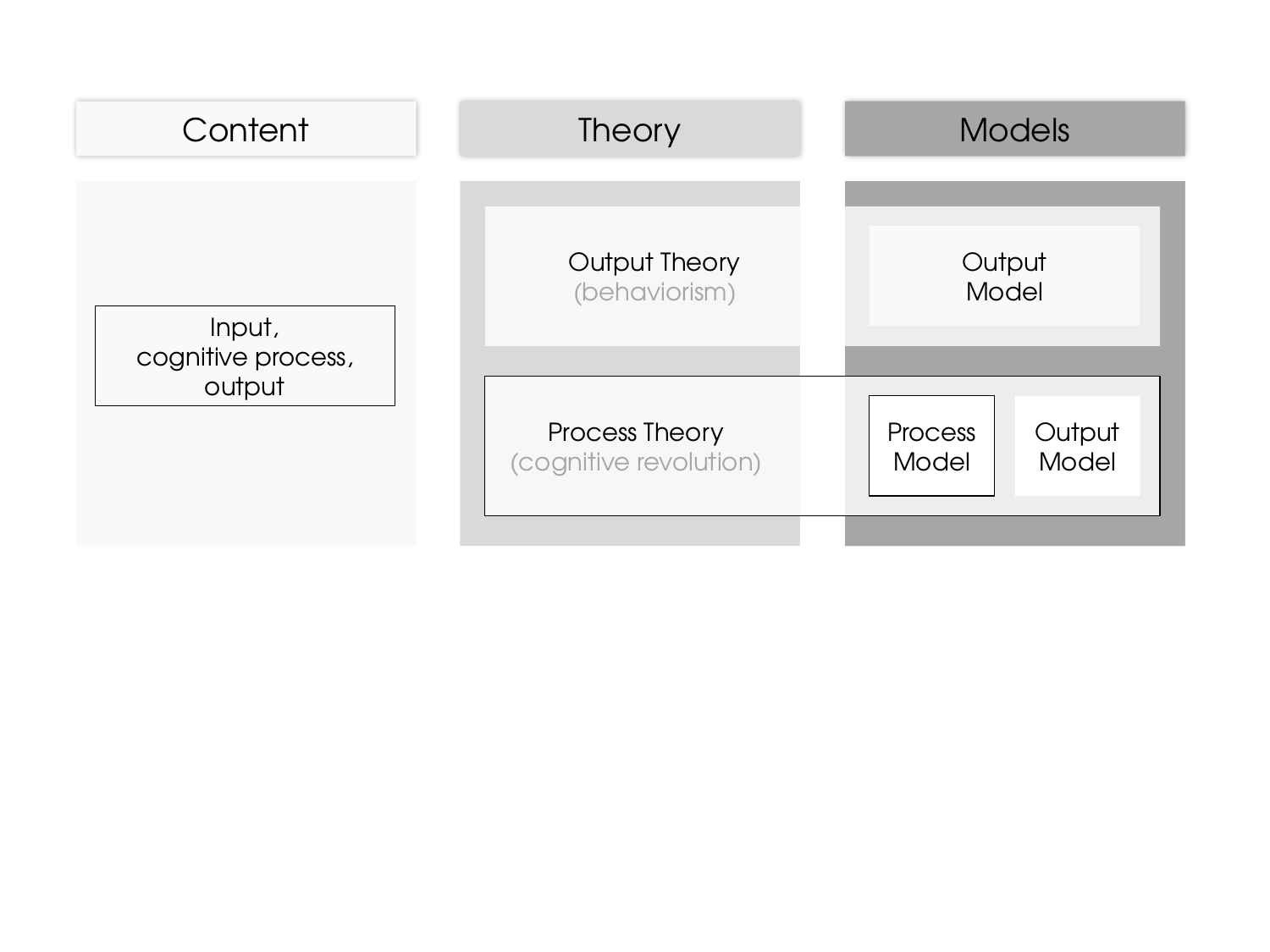

Content
Theory
Models

Output Theory
(behaviorism)
Output
Model
Input,
cognitive process,
output
Process Theory
(cognitive revolution)
Process
Model
Output
Model